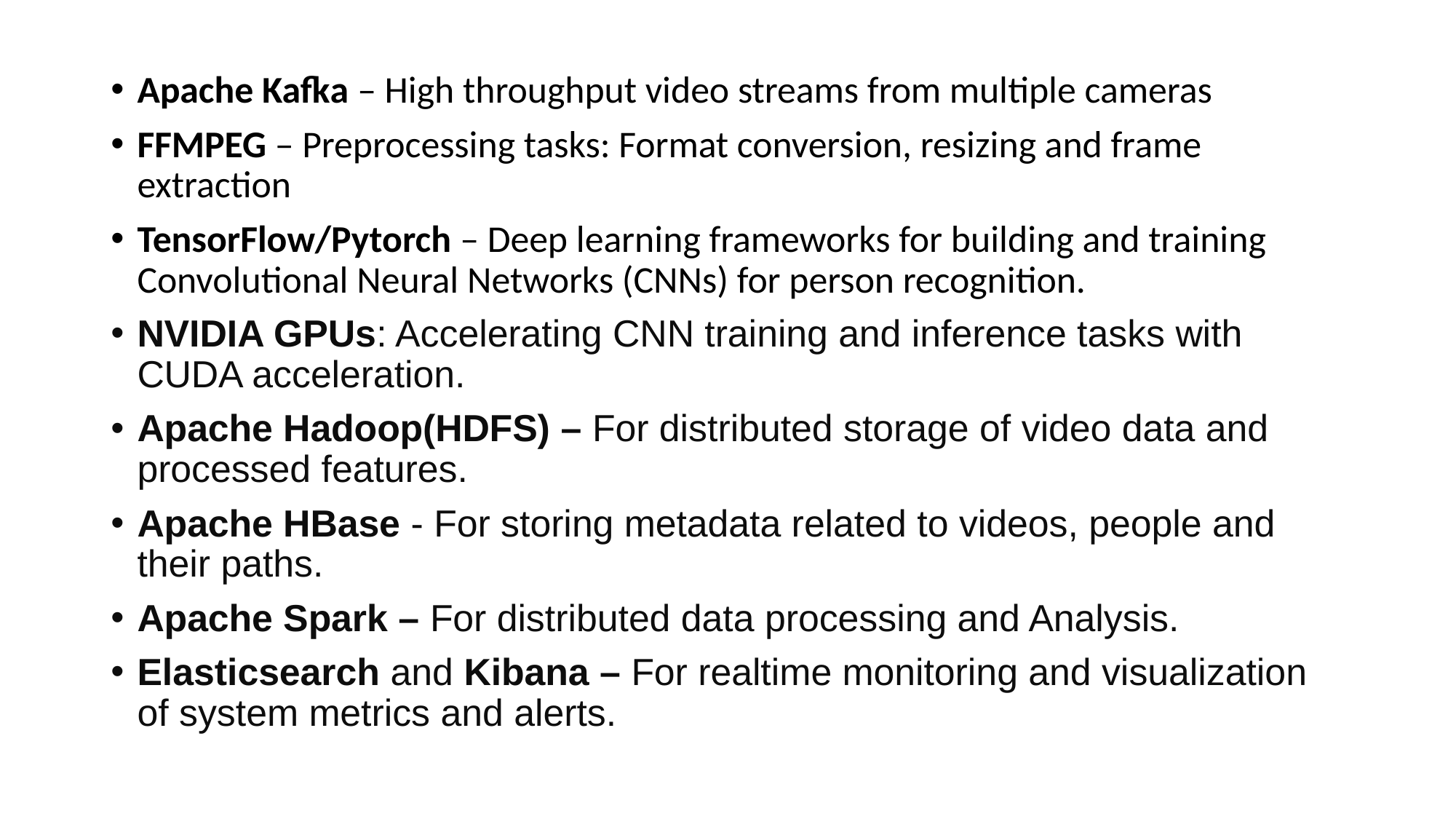

Apache Kafka – High throughput video streams from multiple cameras
FFMPEG – Preprocessing tasks: Format conversion, resizing and frame extraction
TensorFlow/Pytorch – Deep learning frameworks for building and training Convolutional Neural Networks (CNNs) for person recognition.
NVIDIA GPUs: Accelerating CNN training and inference tasks with CUDA acceleration.
Apache Hadoop(HDFS) – For distributed storage of video data and processed features.
Apache HBase - For storing metadata related to videos, people and their paths.
Apache Spark – For distributed data processing and Analysis.
Elasticsearch and Kibana – For realtime monitoring and visualization of system metrics and alerts.